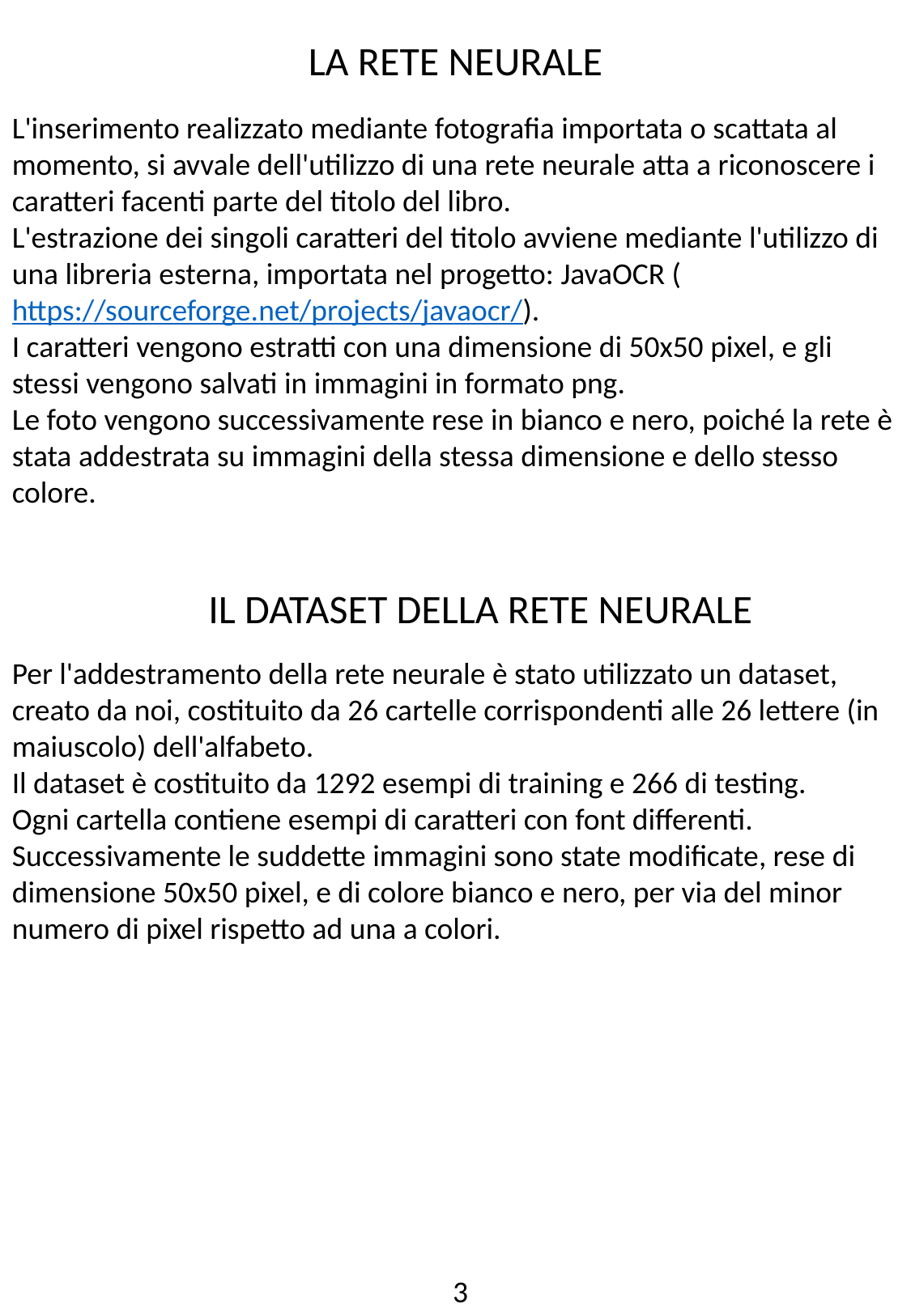

LA RETE NEURALE
L'inserimento realizzato mediante fotografia importata o scattata al momento, si avvale dell'utilizzo di una rete neurale atta a riconoscere i caratteri facenti parte del titolo del libro.
L'estrazione dei singoli caratteri del titolo avviene mediante l'utilizzo di una libreria esterna, importata nel progetto: JavaOCR (https://sourceforge.net/projects/javaocr/).
I caratteri vengono estratti con una dimensione di 50x50 pixel, e gli stessi vengono salvati in immagini in formato png.
Le foto vengono successivamente rese in bianco e nero, poiché la rete è stata addestrata su immagini della stessa dimensione e dello stesso colore.
IL DATASET DELLA RETE NEURALE
Per l'addestramento della rete neurale è stato utilizzato un dataset, creato da noi, costituito da 26 cartelle corrispondenti alle 26 lettere (in maiuscolo) dell'alfabeto.
Il dataset è costituito da 1292 esempi di training e 266 di testing.
Ogni cartella contiene esempi di caratteri con font differenti.
Successivamente le suddette immagini sono state modificate, rese di dimensione 50x50 pixel, e di colore bianco e nero, per via del minor numero di pixel rispetto ad una a colori.
3